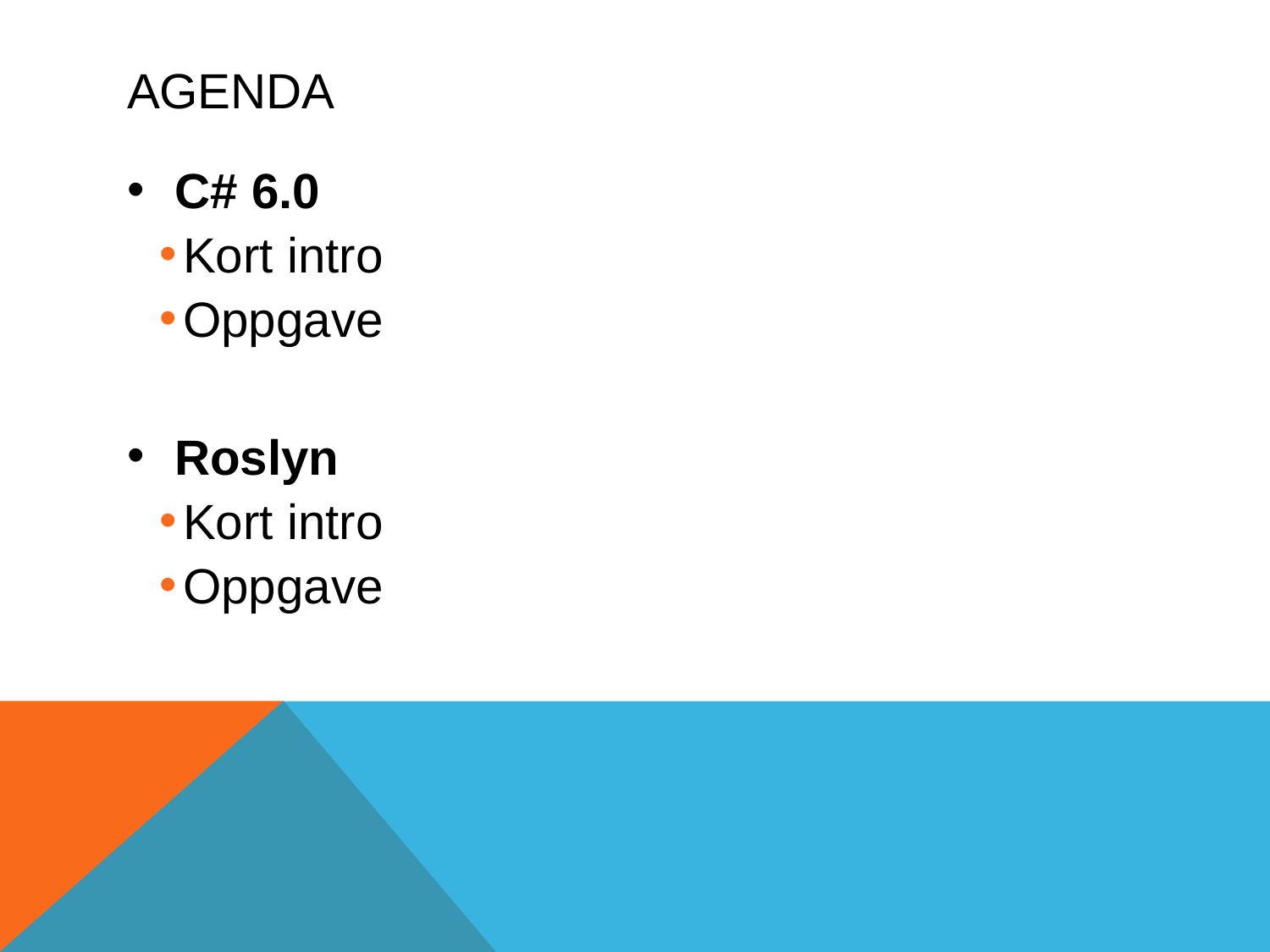

# Agenda
C# 6.0
Kort intro
Oppgave

Roslyn
Kort intro
Oppgave